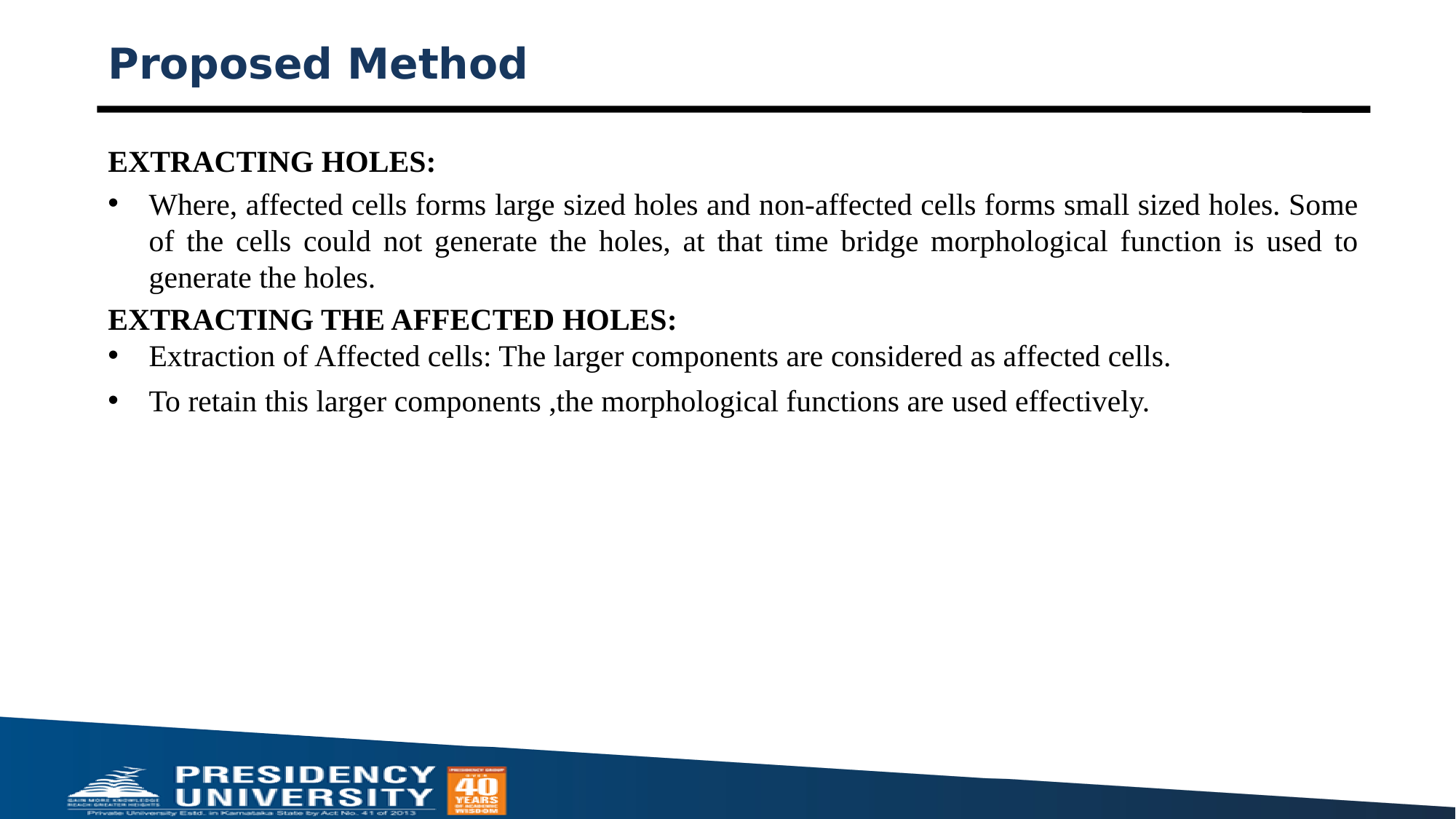

# Proposed Method
EXTRACTING HOLES:
Where, affected cells forms large sized holes and non-affected cells forms small sized holes. Some of the cells could not generate the holes, at that time bridge morphological function is used to generate the holes.
EXTRACTING THE AFFECTED HOLES:
Extraction of Affected cells: The larger components are considered as affected cells.
To retain this larger components ,the morphological functions are used effectively.